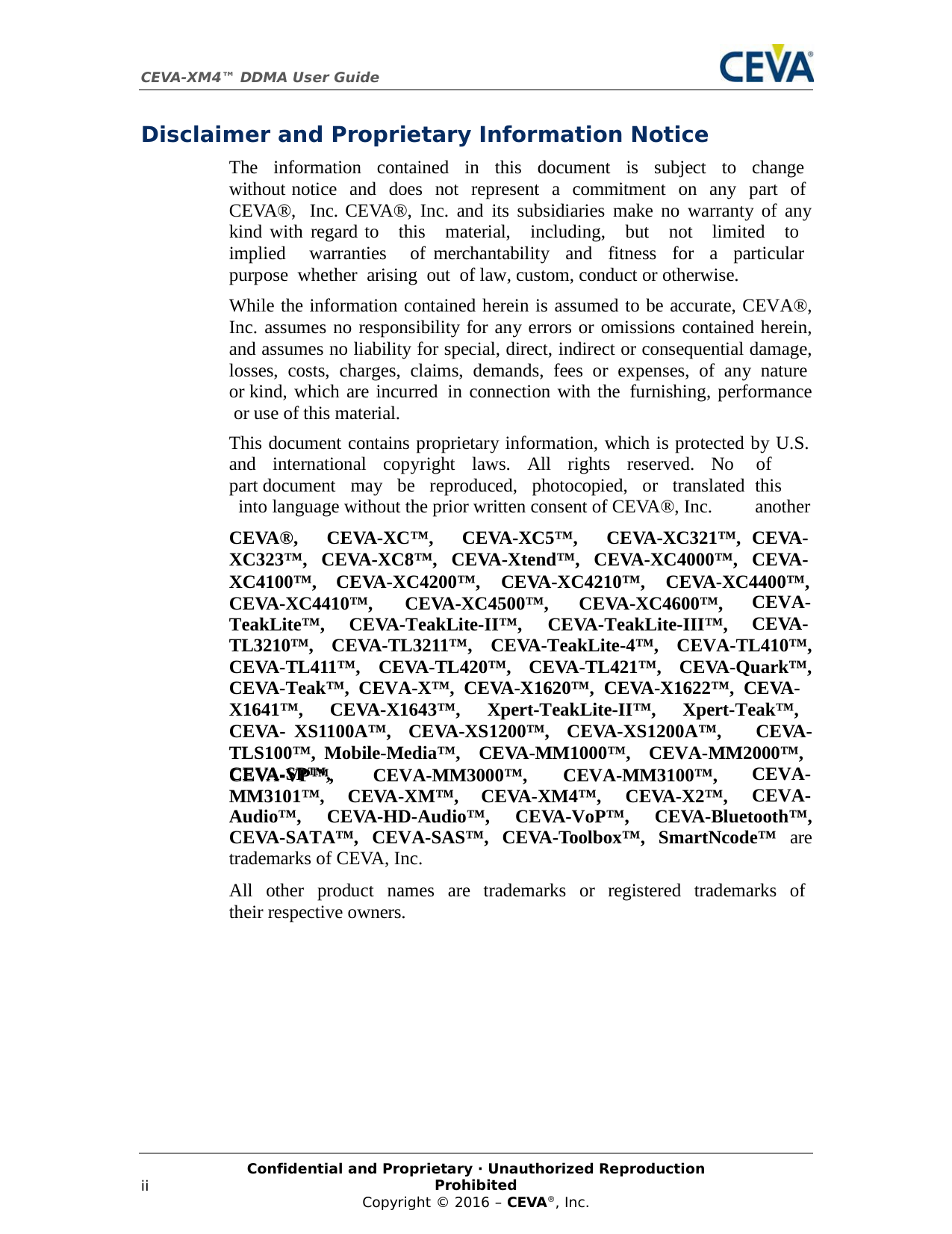

CEVA-XM4™ DDMA User Guide

Disclaimer and Proprietary Information Notice
The  information  contained  in  this  document  is  subject  to  change  without notice  and  does  not  represent  a  commitment  on  any  part  of  CEVA®,  Inc. CEVA®, Inc. and its subsidiaries make no warranty of any kind with regard to   this   material,   including,   but   not   limited   to   implied   warranties   of merchantability  and  fitness  for  a  particular  purpose  whether  arising  out  of law, custom, conduct or otherwise.
While the information contained herein is assumed to be accurate, CEVA®, Inc. assumes no responsibility for any errors or omissions contained herein, and assumes no liability for special, direct, indirect or consequential damage, losses,  costs,  charges,  claims,  demands,  fees  or  expenses,  of  any  nature  or kind, which are incurred  in connection with the  furnishing, performance  or use of this material.
This document contains proprietary information, which is protected by U.S.
and   international   copyright   laws.   All   rights   reserved.   No   part document   may   be   reproduced,   photocopied,   or   translated   into language without the prior written consent of CEVA®, Inc.
CEVA®,     CEVA-XC™,     CEVA-XC5™,     CEVA-XC321™, XC323™,   CEVA-XC8™,   CEVA-Xtend™,   CEVA-XC4000™,
of   this another
CEVA- CEVA-
XC4100™,	CEVA-XC4200™,	CEVA-XC4210™,	CEVA-XC4400™,
CEVA-XC4410™,	CEVA-XC4500™,	CEVA-XC4600™,
CEVA- CEVA-
TeakLite™,	CEVA-TeakLite-II™,	CEVA-TeakLite-III™,
TL3210™,   CEVA-TL3211™,   CEVA-TeakLite-4™,   CEVA-TL410™, CEVA-TL411™,   CEVA-TL420™,   CEVA-TL421™,   CEVA-Quark™, CEVA-Teak™,  CEVA-X™,  CEVA-X1620™,  CEVA-X1622™,  CEVA-
X1641™,  CEVA-X1643™,  Xpert-TeakLite-II™,  Xpert-Teak™,  CEVA- XS1100A™,  CEVA-XS1200™,  CEVA-XS1200A™,    CEVA-TLS100™, Mobile-Media™,  CEVA-MM1000™,  CEVA-MM2000™,  CEVA-SP™,
CEVA-VP™,	CEVA-MM3000™,	CEVA-MM3100™,
CEVA- CEVA-
MM3101™,	CEVA-XM™,
CEVA-XM4™,
CEVA-X2™,
Audio™,     CEVA-HD-Audio™,     CEVA-VoP™,     CEVA-Bluetooth™, CEVA-SATA™,  CEVA-SAS™,  CEVA-Toolbox™,  SmartNcode™  are trademarks of CEVA, Inc.
All  other  product  names  are  trademarks  or  registered  trademarks  of  their respective owners.

Confidential and Proprietary · Unauthorized Reproduction Prohibited
Copyright © 2016 – CEVA®, Inc.
ii